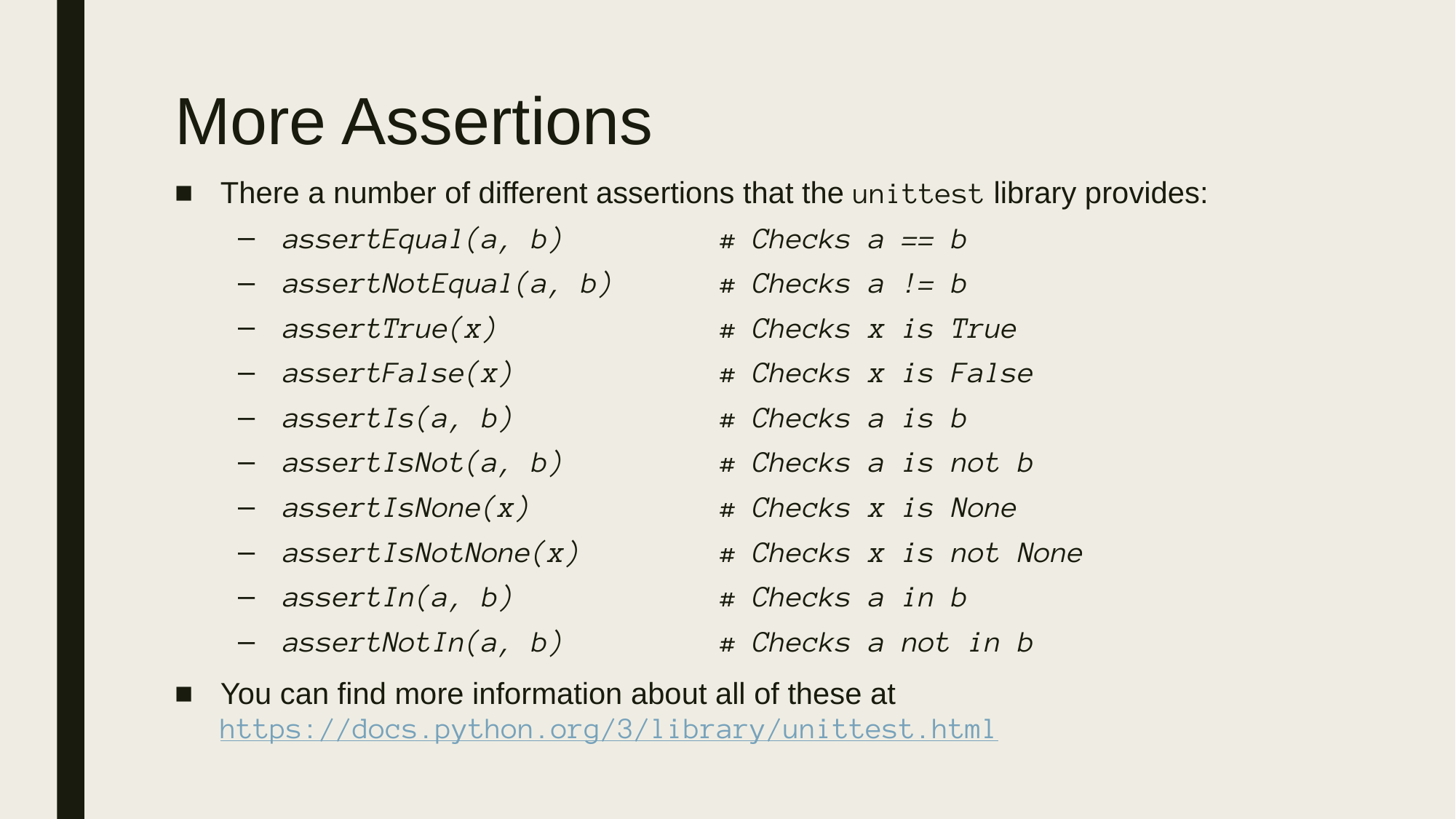

# More Assertions
There a number of different assertions that the unittest library provides:
assertEqual(a, b)		# Checks a == b
assertNotEqual(a, b)	# Checks a != b
assertTrue(x)			# Checks x is True
assertFalse(x)		# Checks x is False
assertIs(a, b)		# Checks a is b
assertIsNot(a, b)		# Checks a is not b
assertIsNone(x)		# Checks x is None
assertIsNotNone(x)		# Checks x is not None
assertIn(a, b)		# Checks a in b
assertNotIn(a, b)		# Checks a not in b
You can find more information about all of these at
https://docs.python.org/3/library/unittest.html